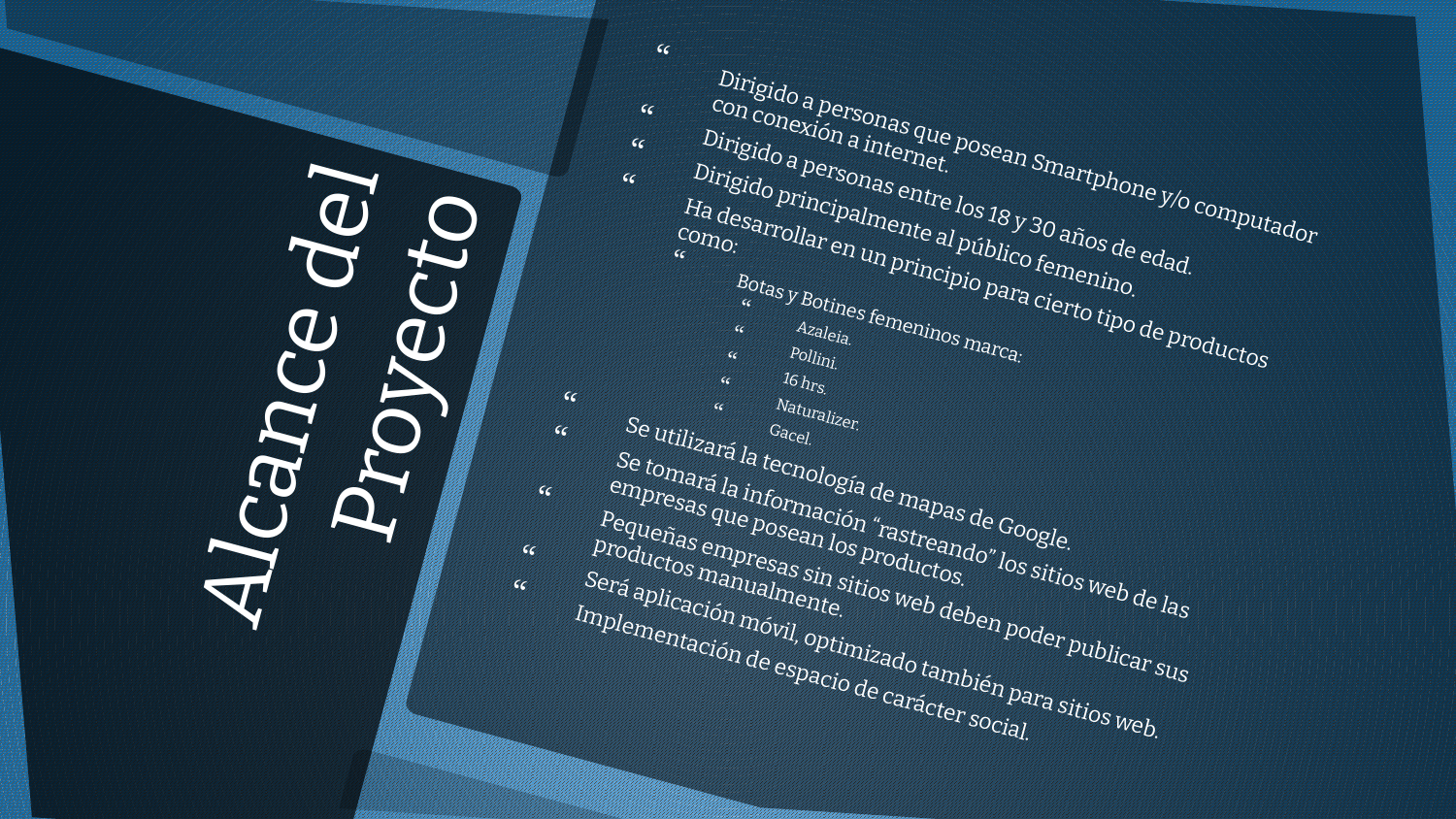

Dirigido a personas que posean Smartphone y/o computador con conexión a internet.
Dirigido a personas entre los 18 y 30 años de edad.
Dirigido principalmente al público femenino.
Ha desarrollar en un principio para cierto tipo de productos como:
Botas y Botines femeninos marca:
Azaleia.
Pollini.
16 hrs.
Naturalizer.
Gacel.
Se utilizará la tecnología de mapas de Google.
Se tomará la información “rastreando” los sitios web de las empresas que posean los productos.
Pequeñas empresas sin sitios web deben poder publicar sus productos manualmente.
Será aplicación móvil, optimizado también para sitios web.
Implementación de espacio de carácter social.
# Alcance del Proyecto